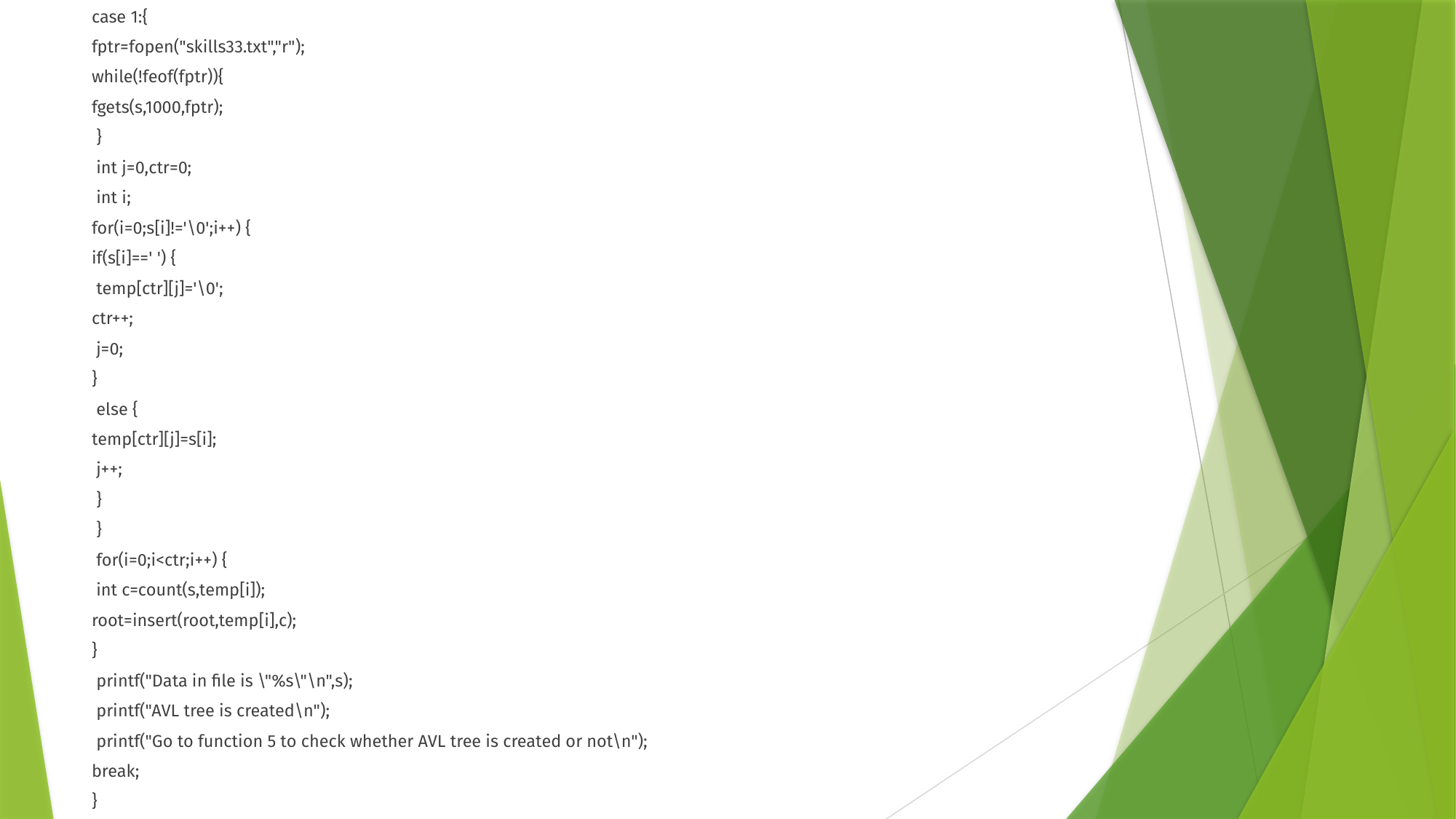

case 1:{
fptr=fopen("skills33.txt","r");
while(!feof(fptr)){
fgets(s,1000,fptr);
 }
 int j=0,ctr=0;
 int i;
for(i=0;s[i]!='\0';i++) {
if(s[i]==' ') {
 temp[ctr][j]='\0';
ctr++;
 j=0;
}
 else {
temp[ctr][j]=s[i];
 j++;
 }
 }
 for(i=0;i<ctr;i++) {
 int c=count(s,temp[i]);
root=insert(root,temp[i],c);
}
 printf("Data in file is \"%s\"\n",s);
 printf("AVL tree is created\n");
 printf("Go to function 5 to check whether AVL tree is created or not\n");
break;
}